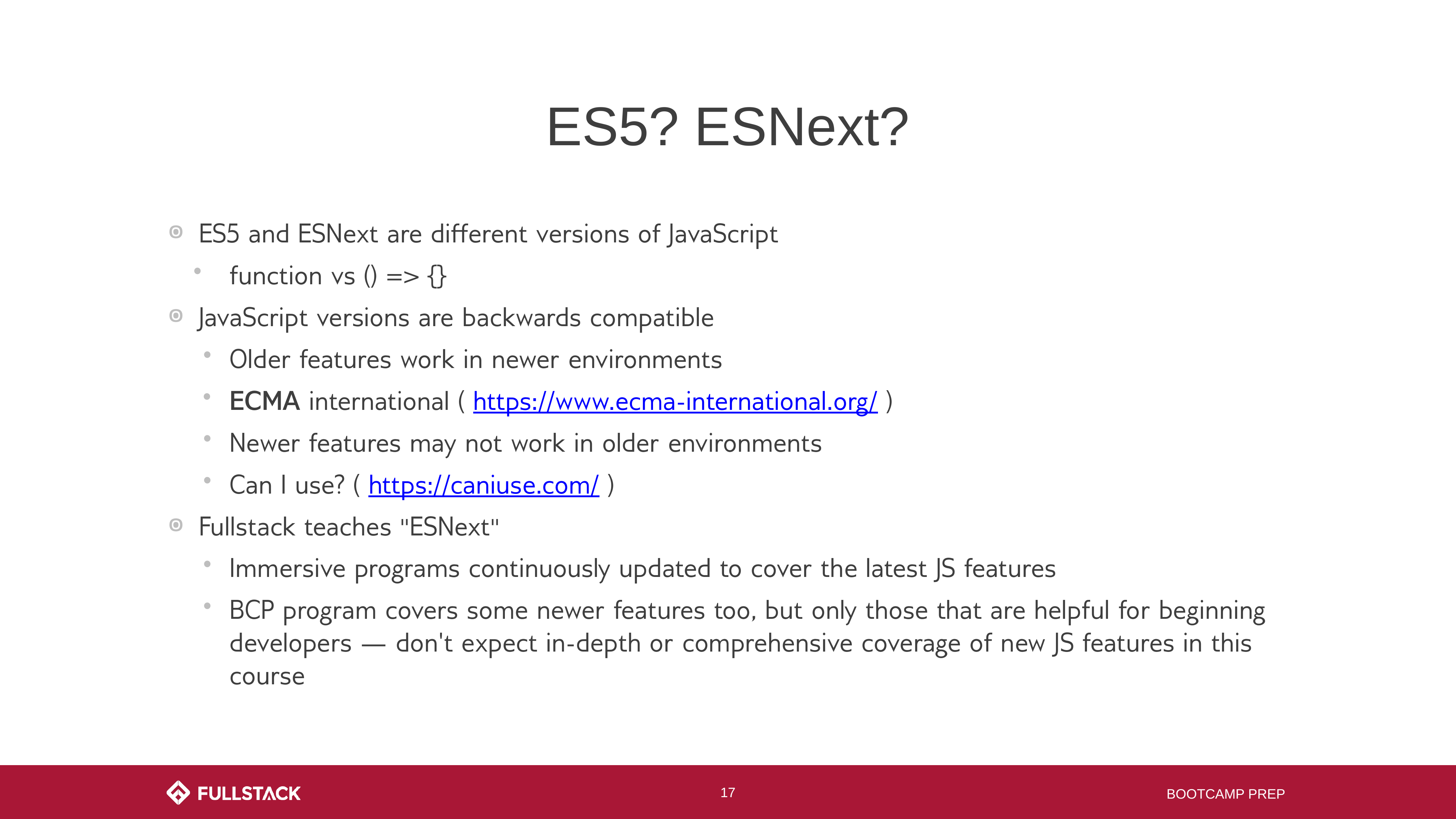

# ES5? ESNext?
ES5 and ESNext are different versions of JavaScript
function vs () => {}
JavaScript versions are backwards compatible
Older features work in newer environments
ECMA international ( https://www.ecma-international.org/ )
Newer features may not work in older environments
Can I use? ( https://caniuse.com/ )
Fullstack teaches "ESNext"
Immersive programs continuously updated to cover the latest JS features
BCP program covers some newer features too, but only those that are helpful for beginning developers — don't expect in-depth or comprehensive coverage of new JS features in this course
17
BOOTCAMP PREP